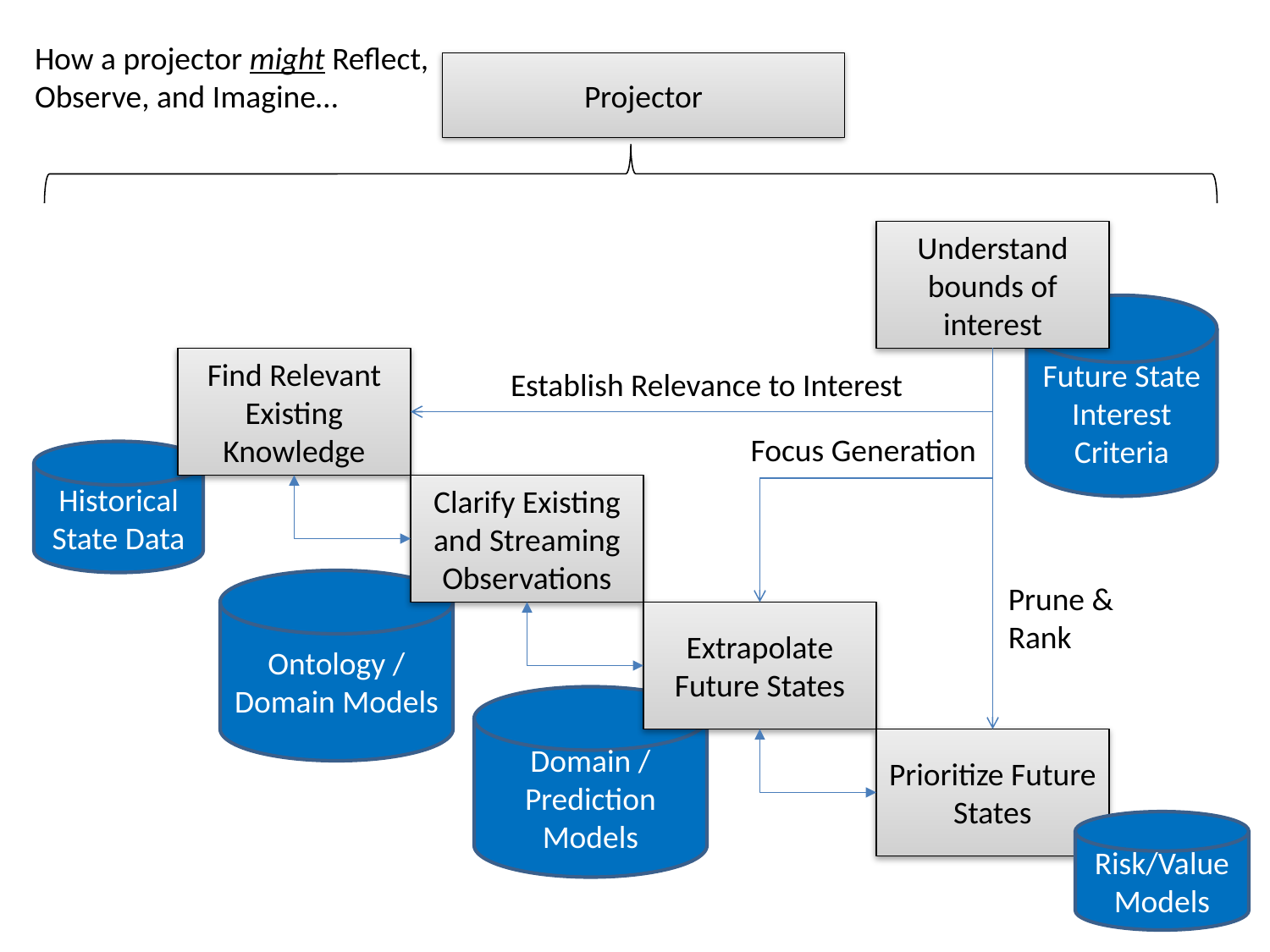

How a projector might Reflect,
Observe, and Imagine…
Projector
Understand bounds of interest
Future State Interest Criteria
Find Relevant Existing Knowledge
Establish Relevance to Interest
Focus Generation
Historical
State Data
Clarify Existing and Streaming Observations
Ontology / Domain Models
Prune &
Rank
Extrapolate Future States
Domain / Prediction Models
Prioritize Future States
Risk/Value
Models